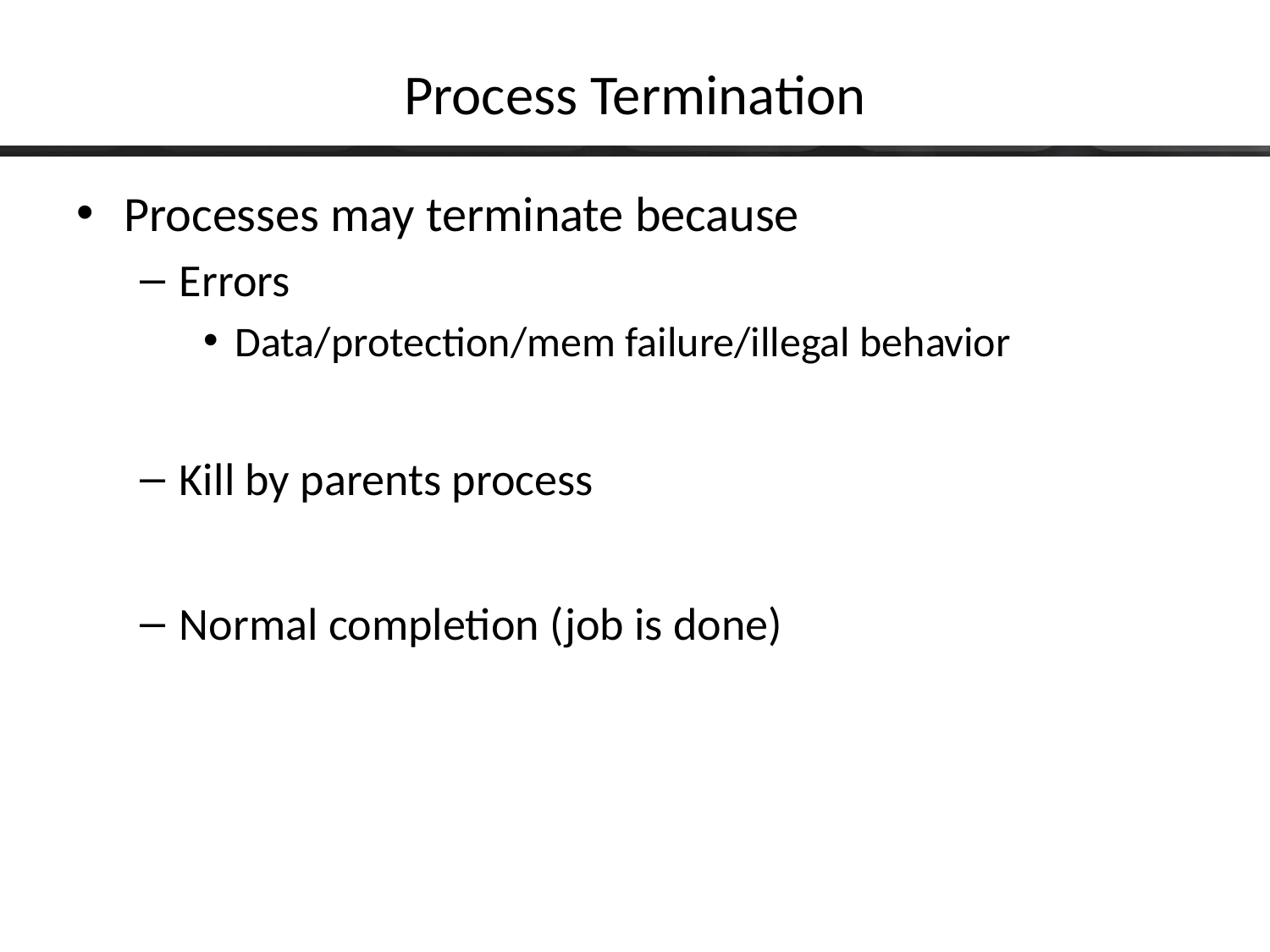

# Process Termination
Processes may terminate because
Errors
Data/protection/mem failure/illegal behavior

Kill by parents process

Normal completion (job is done)